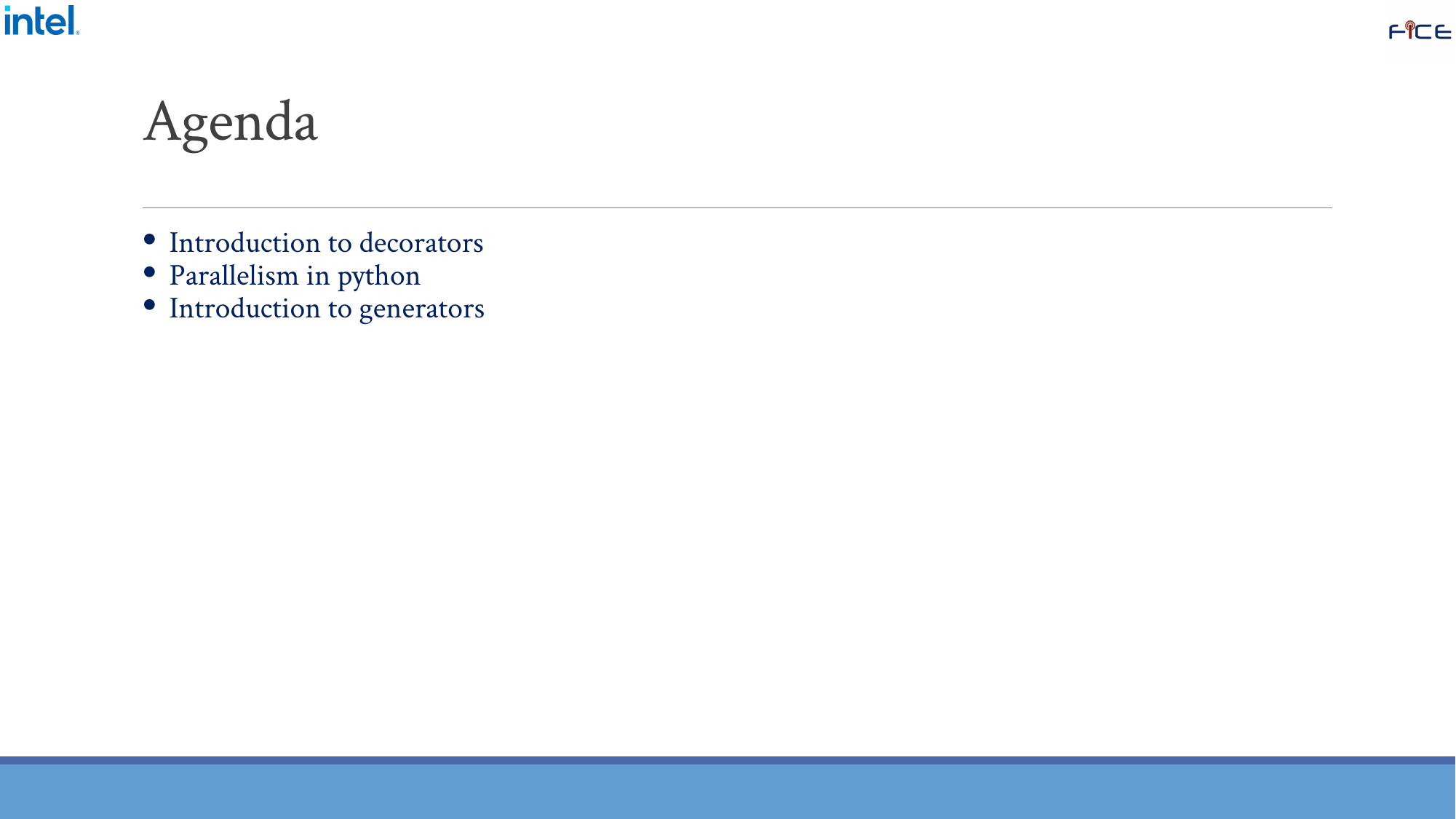

# Agenda
Introduction to decorators
Parallelism in python
Introduction to generators